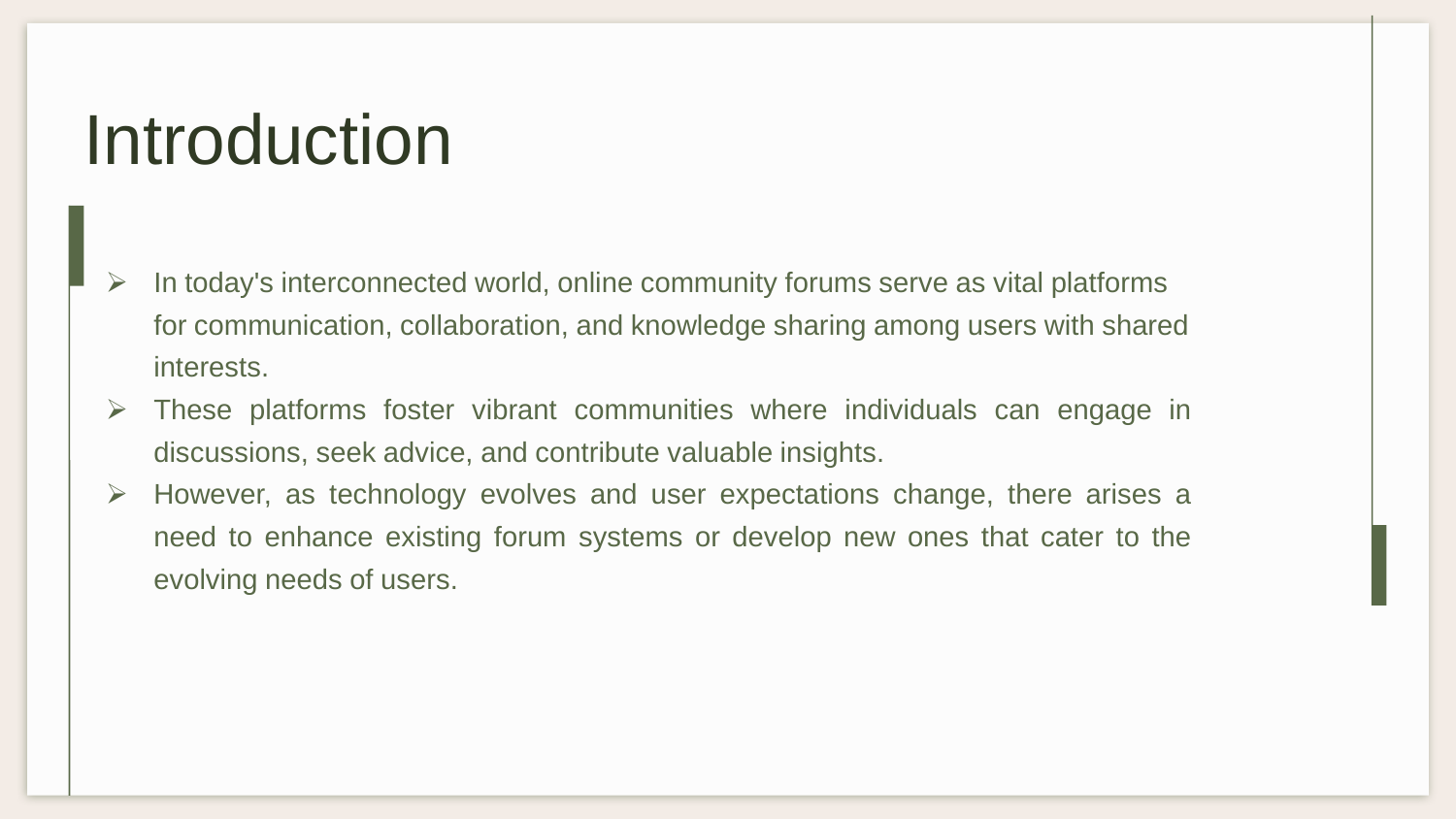

# Introduction

In today's interconnected world, online community forums serve as vital platforms for communication, collaboration, and knowledge sharing among users with shared interests.
These platforms foster vibrant communities where individuals can engage in discussions, seek advice, and contribute valuable insights.
However, as technology evolves and user expectations change, there arises a need to enhance existing forum systems or develop new ones that cater to the evolving needs of users.